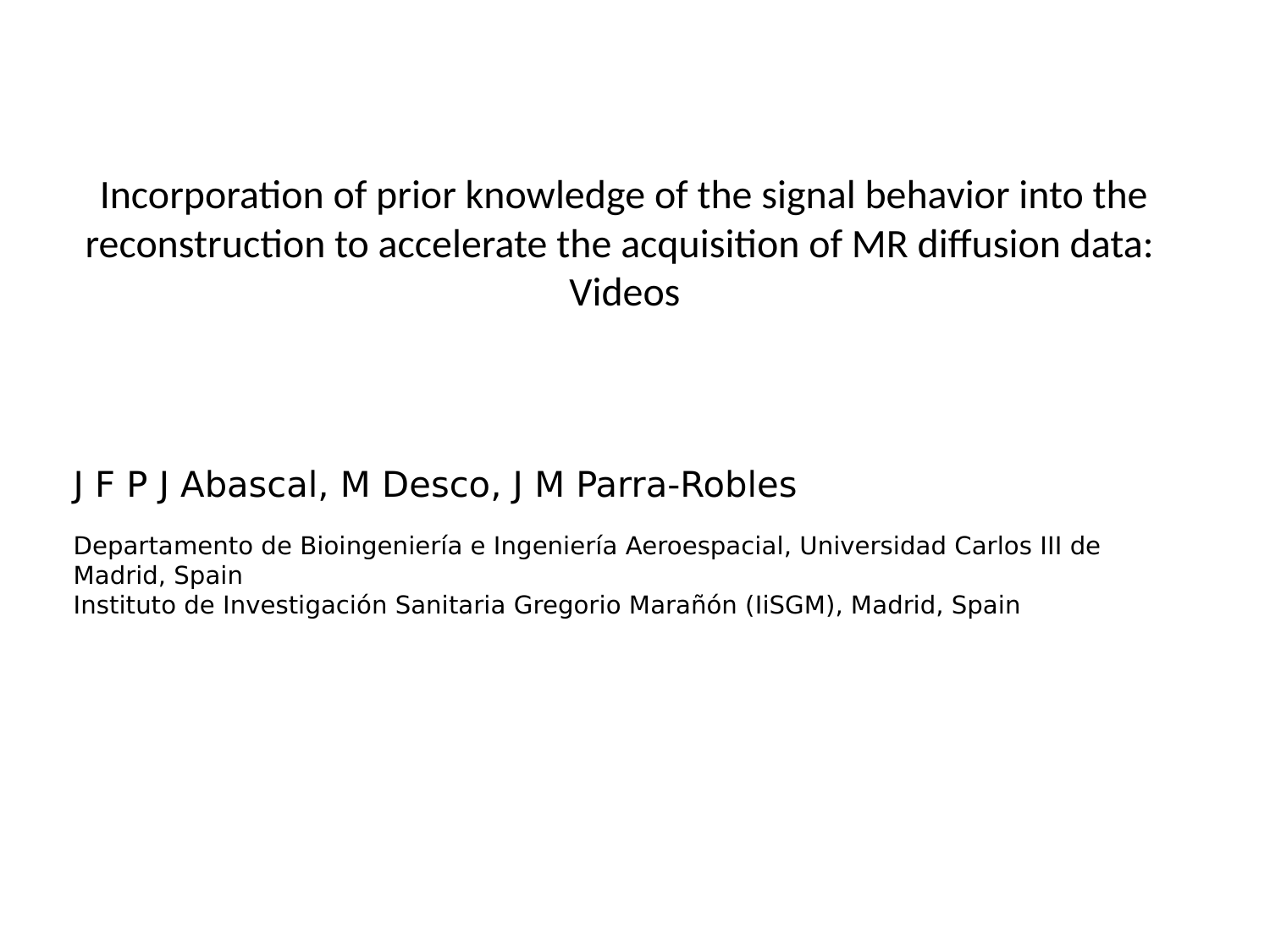

# Incorporation of prior knowledge of the signal behavior into the reconstruction to accelerate the acquisition of MR diffusion data: Videos
J F P J Abascal, M Desco, J M Parra-Robles

Departamento de Bioingeniería e Ingeniería Aeroespacial, Universidad Carlos III de Madrid, Spain
Instituto de Investigación Sanitaria Gregorio Marañón (IiSGM), Madrid, Spain